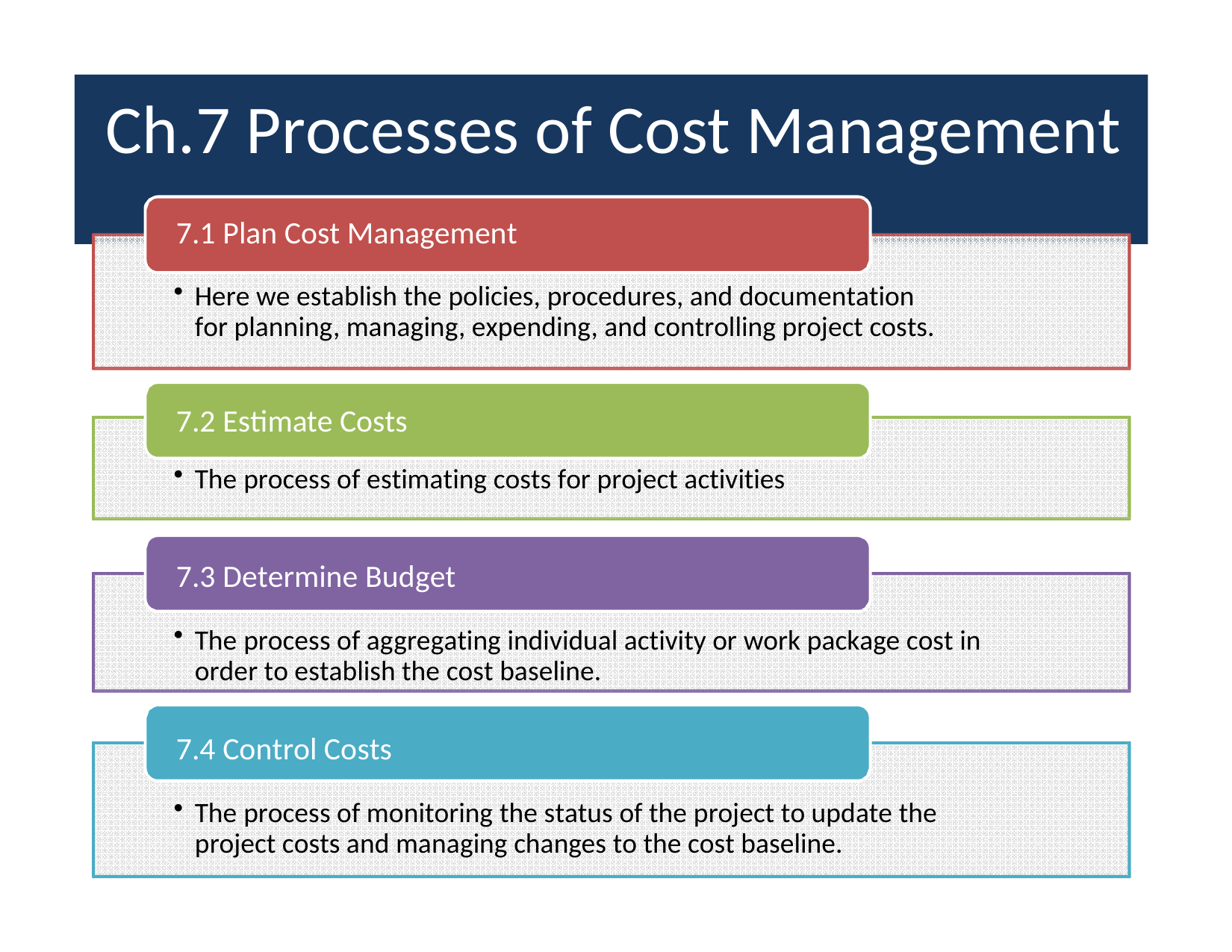

# Ch.7 Processes of Cost Management

7.1 Plan Cost Management

Here we establish the policies, procedures, and documentation for planning, managing, expending, and controlling project costs.

7.2 Estimate Costs
The process of estimating costs for project activities

7.3 Determine Budget

The process of aggregating individual activity or work package cost in order to establish the cost baseline.

7.4 Control Costs

The process of monitoring the status of the project to update the project costs and managing changes to the cost baseline.